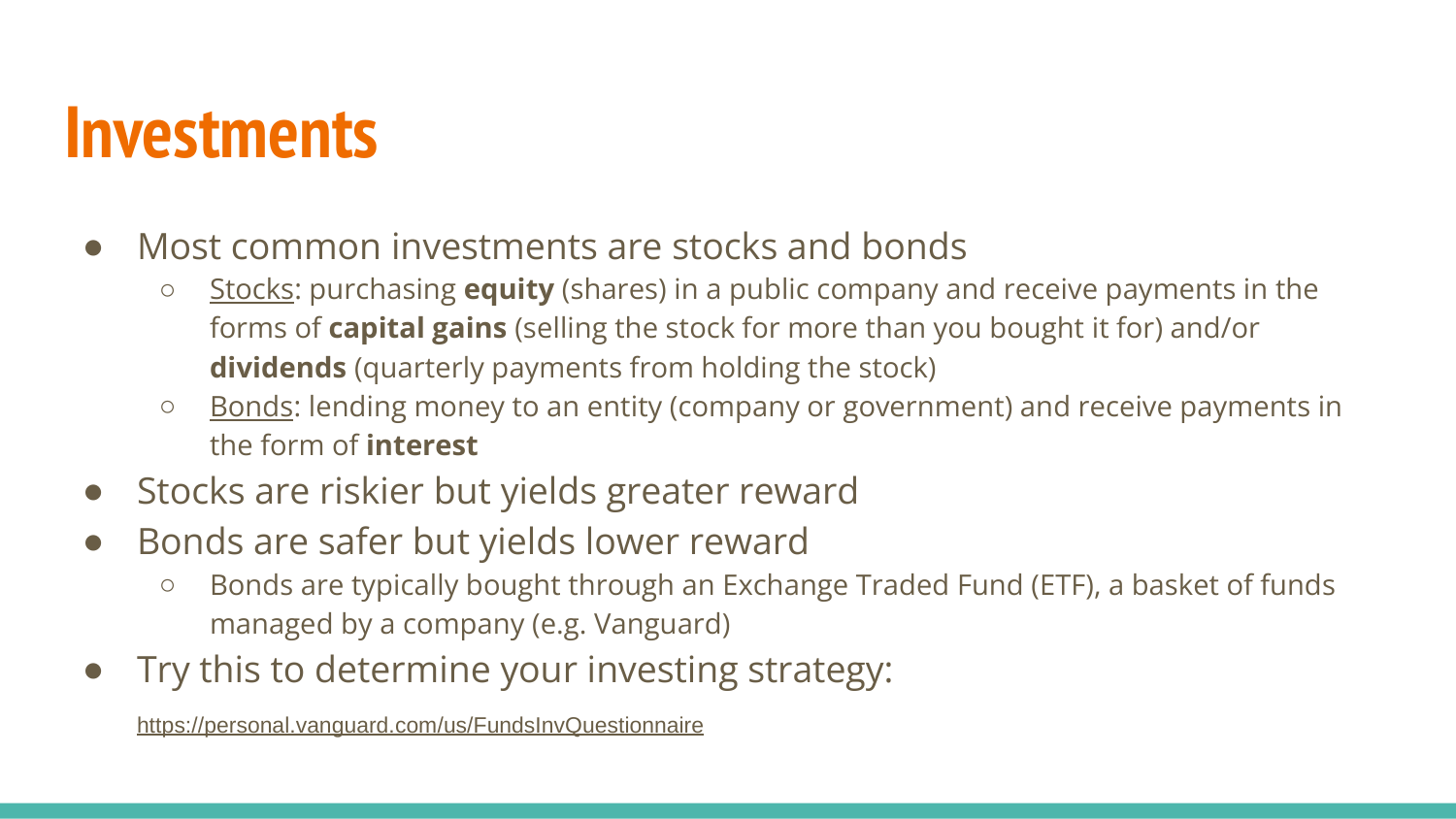

# Investments
Most common investments are stocks and bonds
Stocks: purchasing equity (shares) in a public company and receive payments in the forms of capital gains (selling the stock for more than you bought it for) and/or dividends (quarterly payments from holding the stock)
Bonds: lending money to an entity (company or government) and receive payments in the form of interest
Stocks are riskier but yields greater reward
Bonds are safer but yields lower reward
Bonds are typically bought through an Exchange Traded Fund (ETF), a basket of funds managed by a company (e.g. Vanguard)
Try this to determine your investing strategy: https://personal.vanguard.com/us/FundsInvQuestionnaire